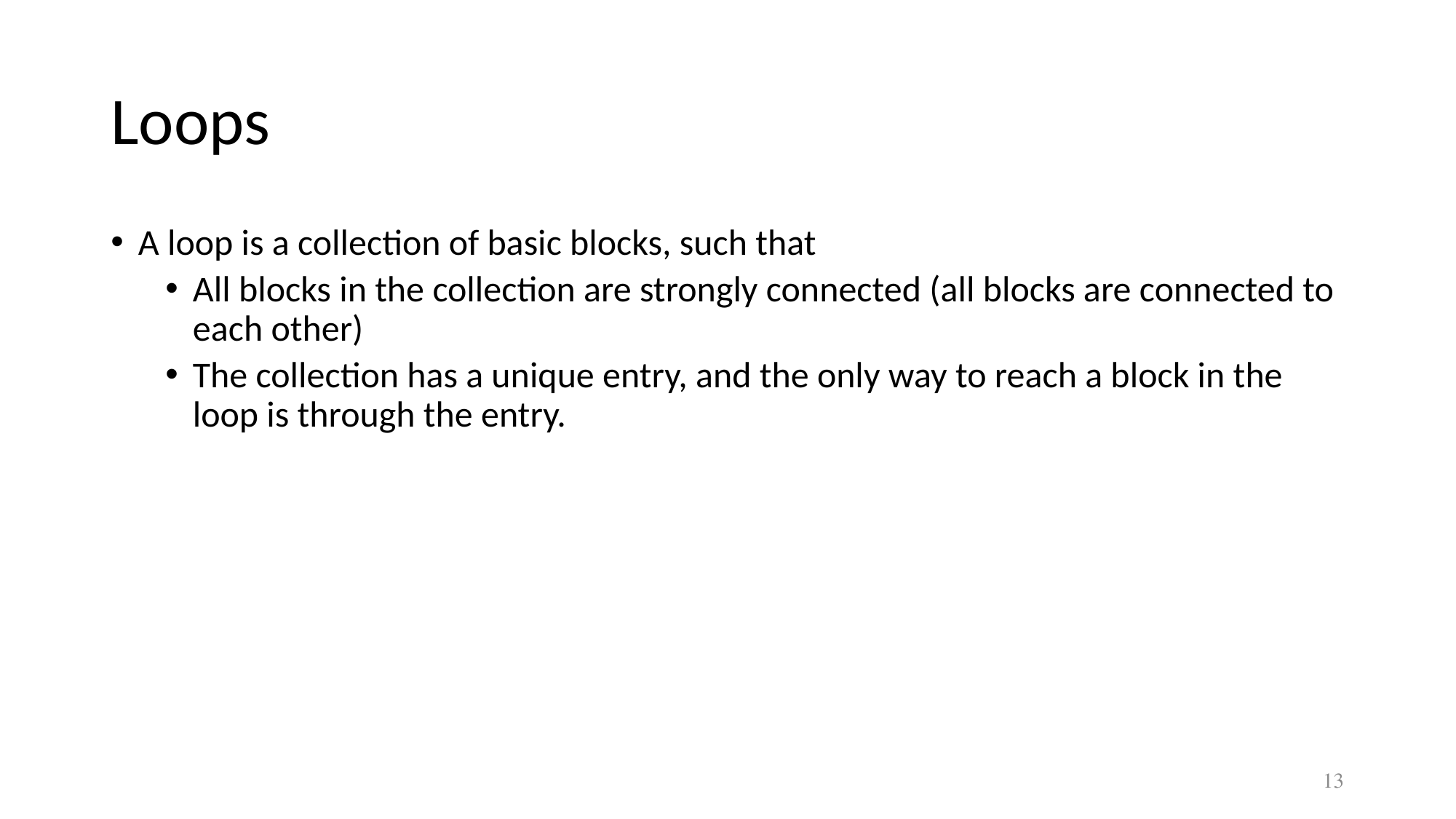

# Loops
A loop is a collection of basic blocks, such that
All blocks in the collection are strongly connected (all blocks are connected to each other)
The collection has a unique entry, and the only way to reach a block in the loop is through the entry.
13